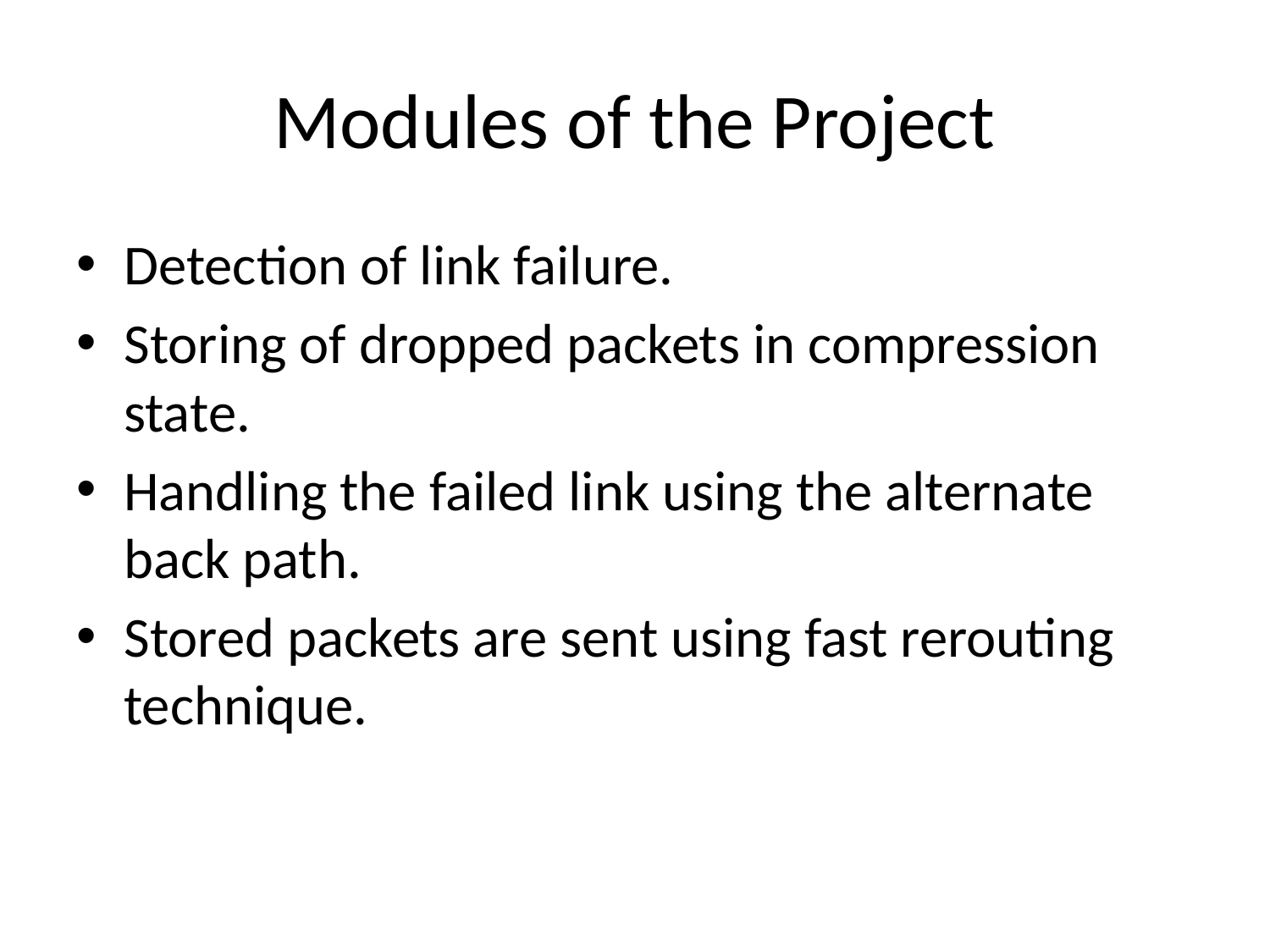

# Modules of the Project
Detection of link failure.
Storing of dropped packets in compression state.
Handling the failed link using the alternate back path.
Stored packets are sent using fast rerouting technique.